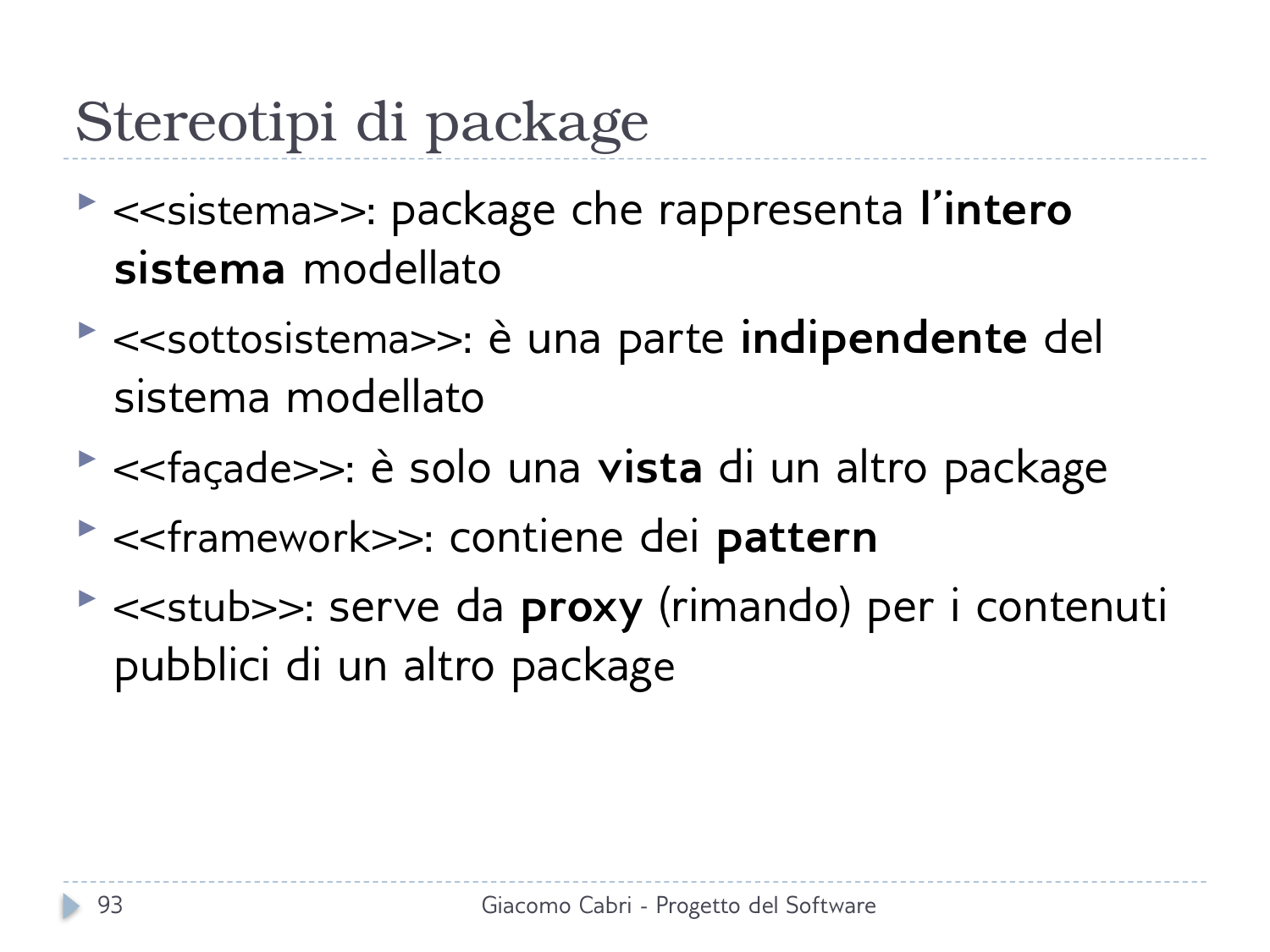

# Stereotipi di package
<<sistema>>: package che rappresenta l’intero sistema modellato
<<sottosistema>>: è una parte indipendente del sistema modellato
<<façade>>: è solo una vista di un altro package
<<framework>>: contiene dei pattern
<<stub>>: serve da proxy (rimando) per i contenuti pubblici di un altro package
93
Giacomo Cabri - Progetto del Software